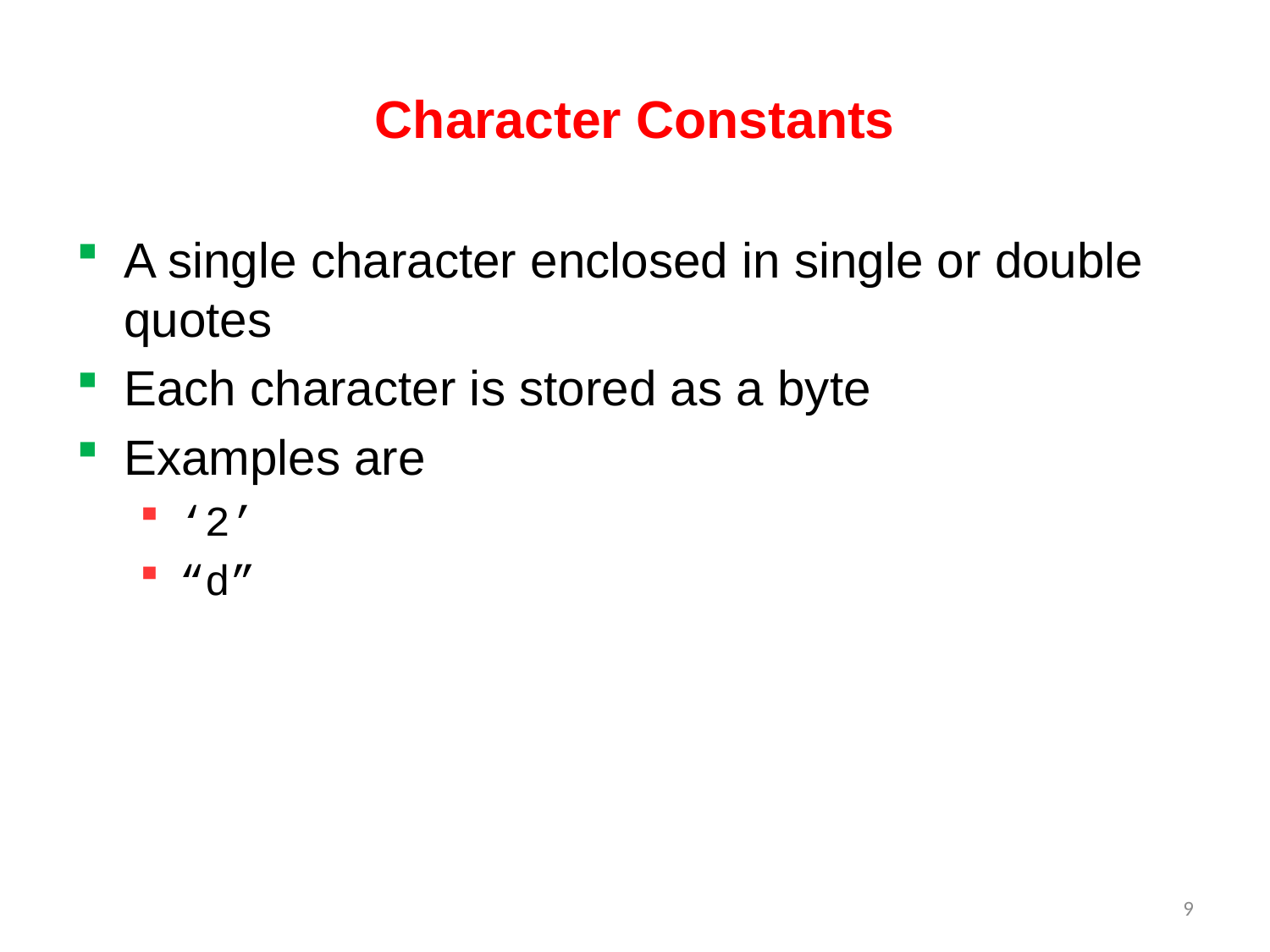

# Character Constants
A single character enclosed in single or double quotes
Each character is stored as a byte
Examples are
‘2’
“d”
9